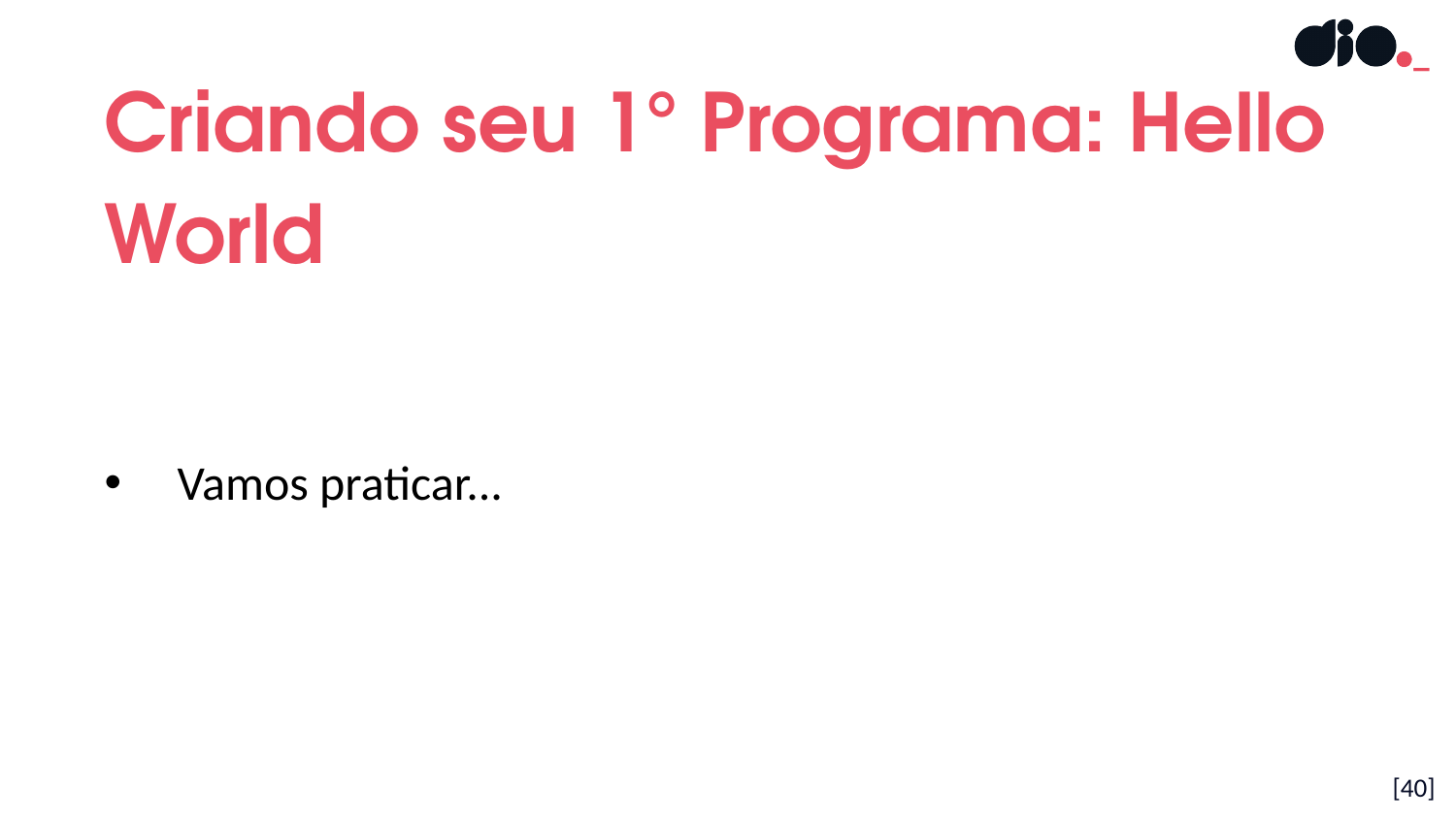

Criando seu 1° Programa: Hello World
Vamos praticar...
[40]